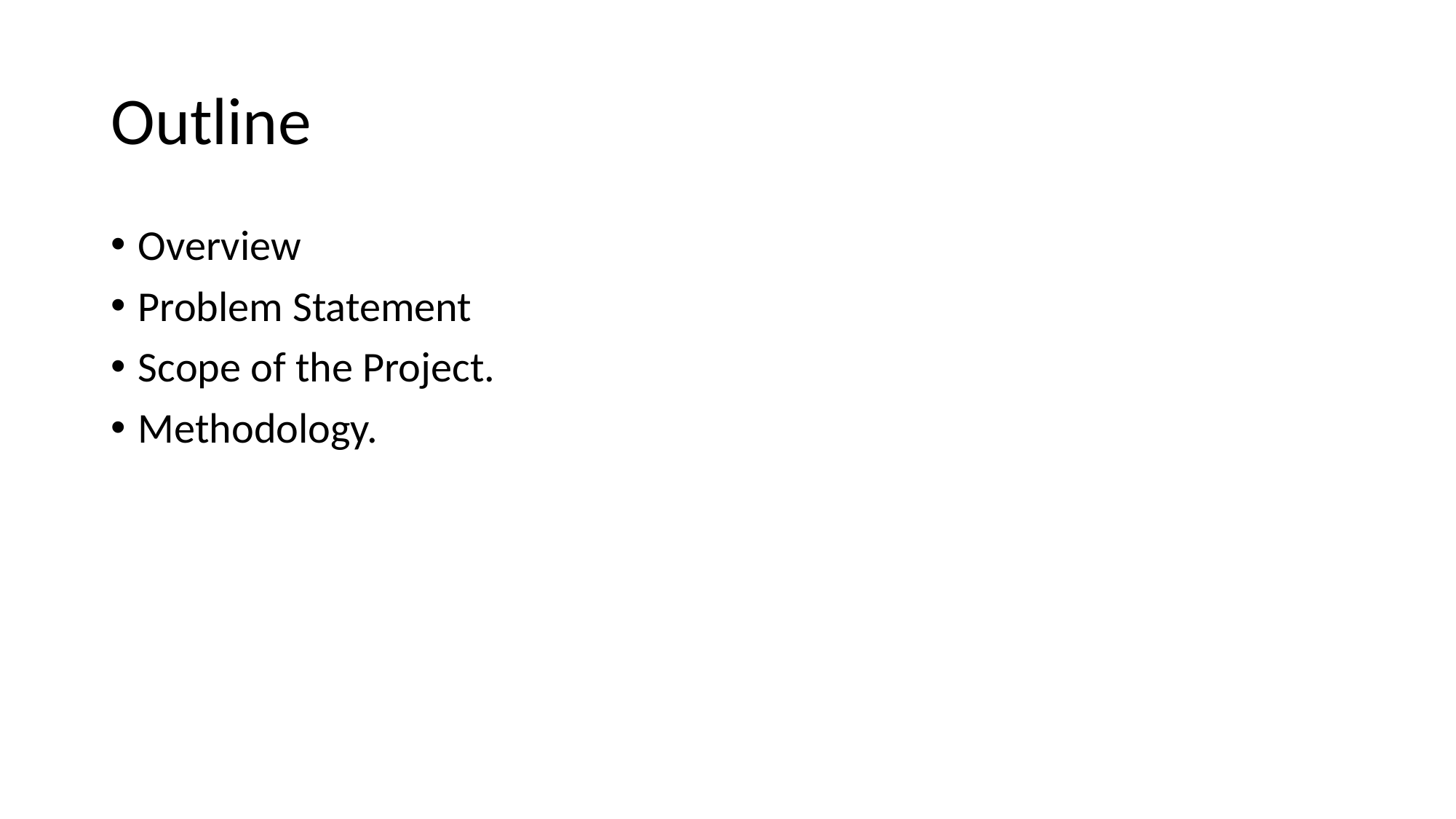

# Outline
Overview
Problem Statement
Scope of the Project.
Methodology.